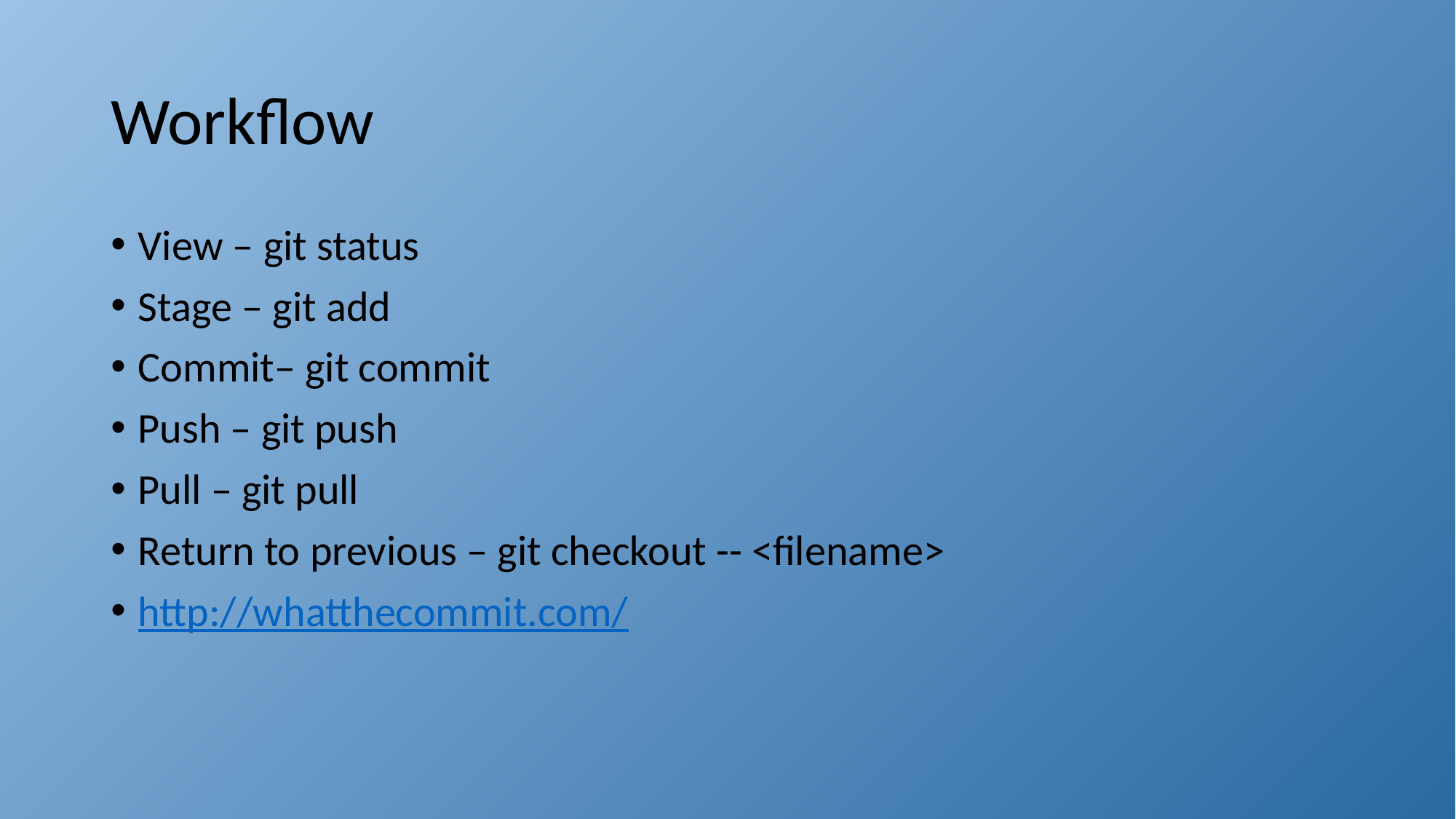

# Workflow
View – git status
Stage – git add
Commit– git commit
Push – git push
Pull – git pull
Return to previous – git checkout -- <filename>
http://whatthecommit.com/